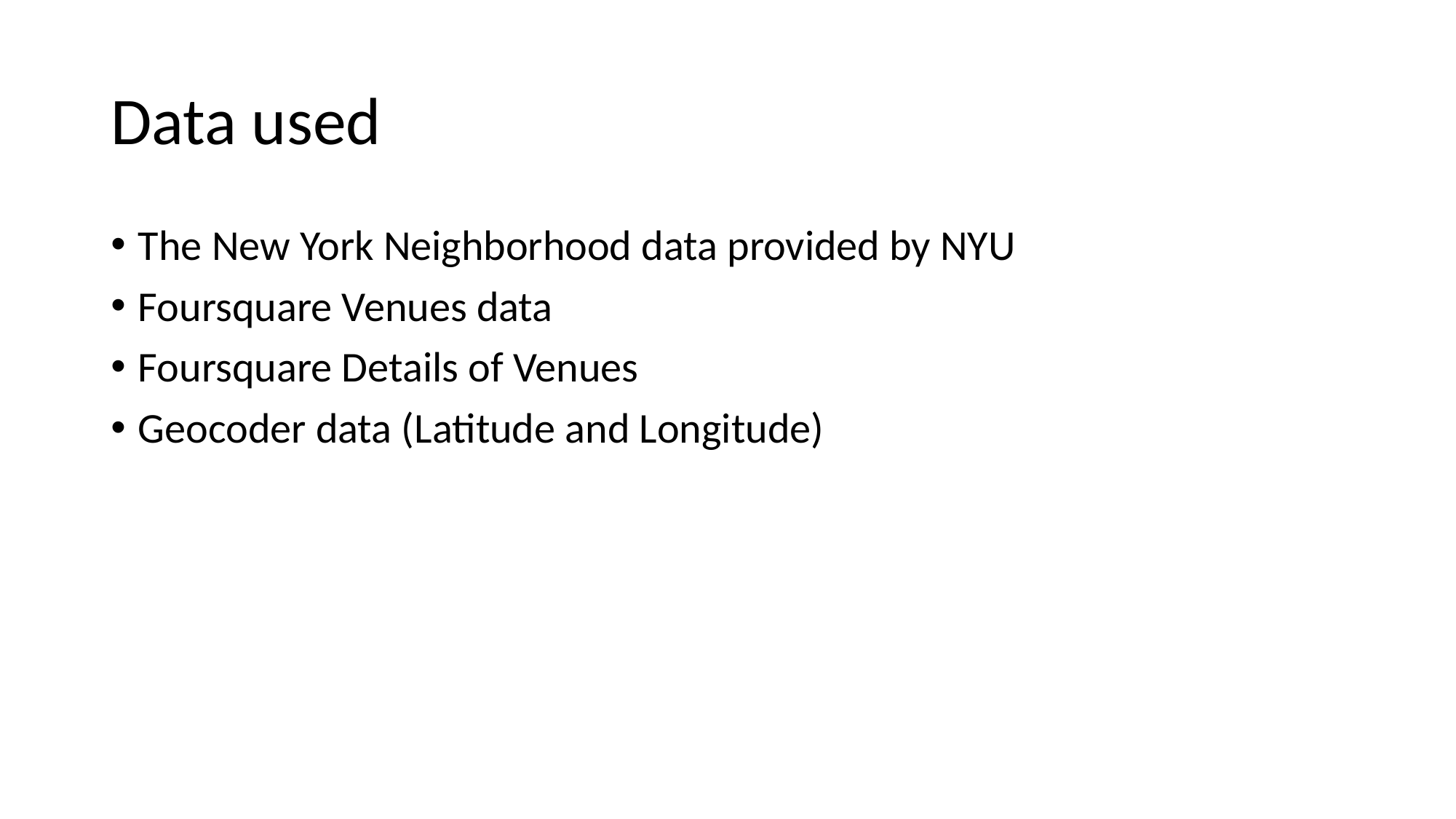

# Data used
The New York Neighborhood data provided by NYU
Foursquare Venues data
Foursquare Details of Venues
Geocoder data (Latitude and Longitude)